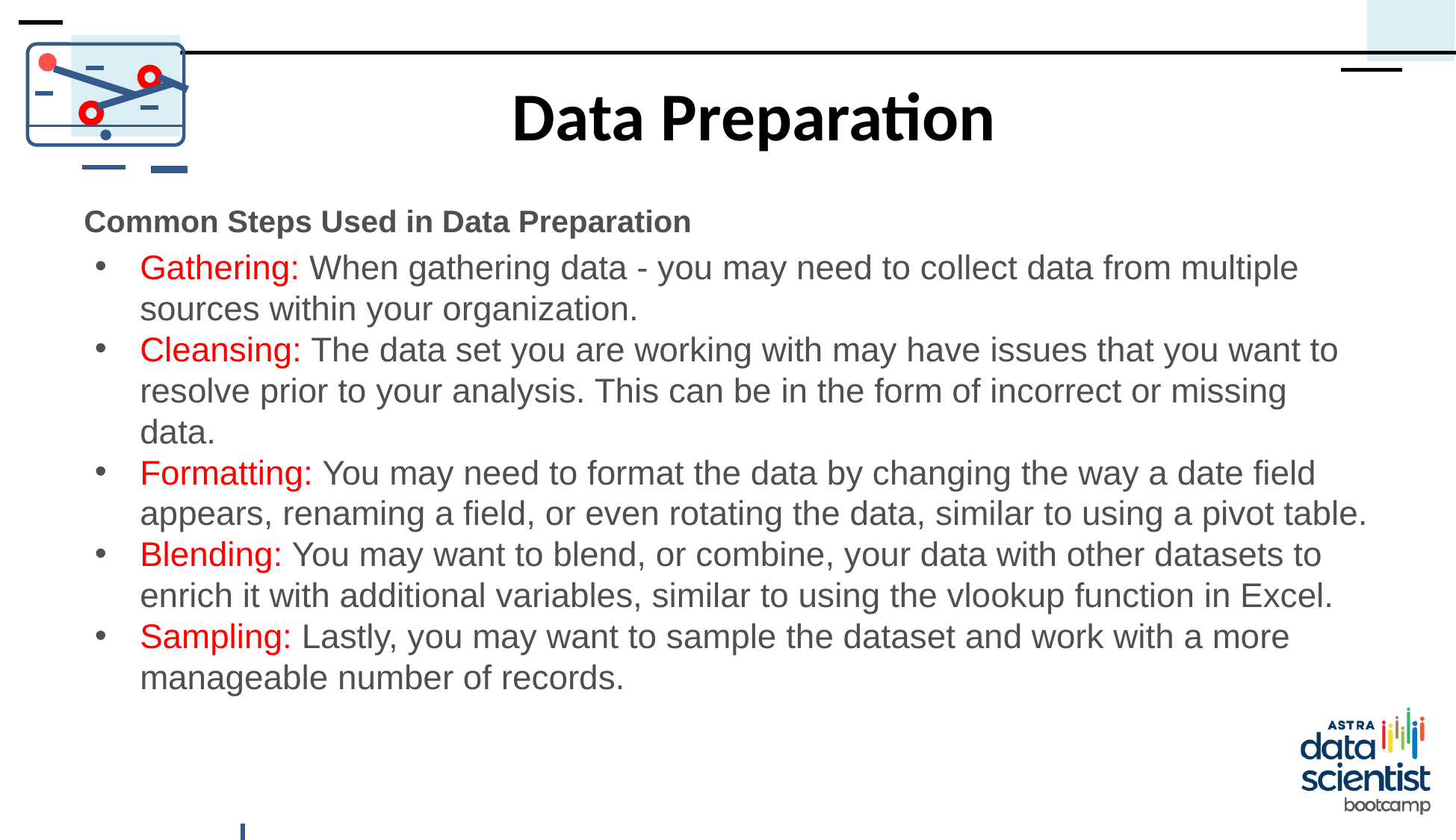

# Data Preparation
Common Steps Used in Data Preparation
Gathering: When gathering data - you may need to collect data from multiple sources within your organization.
Cleansing: The data set you are working with may have issues that you want to resolve prior to your analysis. This can be in the form of incorrect or missing data.
Formatting: You may need to format the data by changing the way a date field appears, renaming a field, or even rotating the data, similar to using a pivot table.
Blending: You may want to blend, or combine, your data with other datasets to enrich it with additional variables, similar to using the vlookup function in Excel.
Sampling: Lastly, you may want to sample the dataset and work with a more manageable number of records.